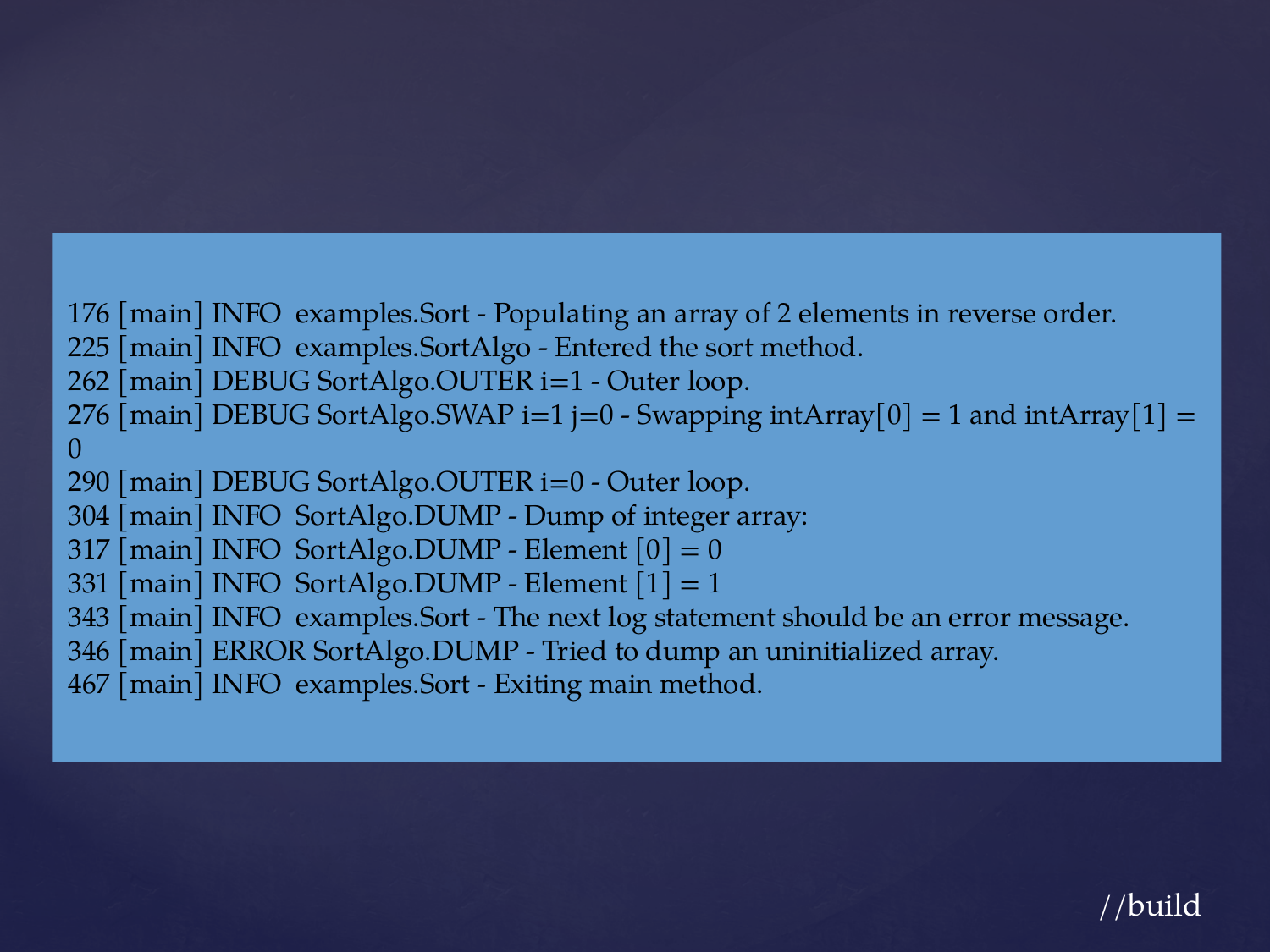

176 [main] INFO  examples.Sort - Populating an array of 2 elements in reverse order.
225 [main] INFO  examples.SortAlgo - Entered the sort method.
262 [main] DEBUG SortAlgo.OUTER i=1 - Outer loop.
276 [main] DEBUG SortAlgo.SWAP i=1 j=0 - Swapping intArray[0] = 1 and intArray[1] = 0
290 [main] DEBUG SortAlgo.OUTER i=0 - Outer loop.
304 [main] INFO  SortAlgo.DUMP - Dump of integer array:
317 [main] INFO  SortAlgo.DUMP - Element [0] = 0
331 [main] INFO  SortAlgo.DUMP - Element [1] = 1
343 [main] INFO  examples.Sort - The next log statement should be an error message.
346 [main] ERROR SortAlgo.DUMP - Tried to dump an uninitialized array.
467 [main] INFO  examples.Sort - Exiting main method.
//build